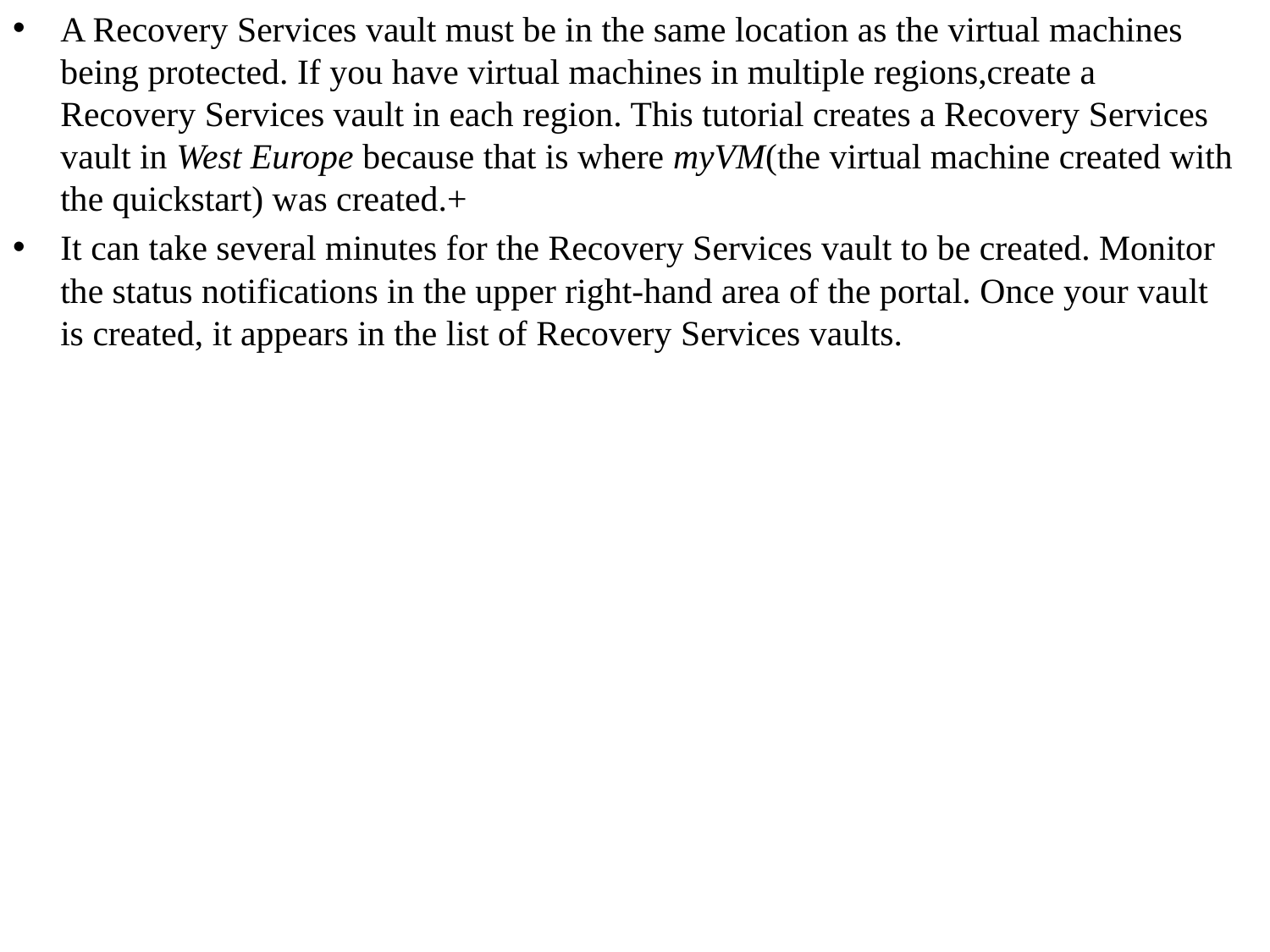

A Recovery Services vault must be in the same location as the virtual machines being protected. If you have virtual machines in multiple regions,create a Recovery Services vault in each region. This tutorial creates a Recovery Services vault in West Europe because that is where myVM(the virtual machine created with the quickstart) was created.+
It can take several minutes for the Recovery Services vault to be created. Monitor the status notifications in the upper right-hand area of the portal. Once your vault is created, it appears in the list of Recovery Services vaults.